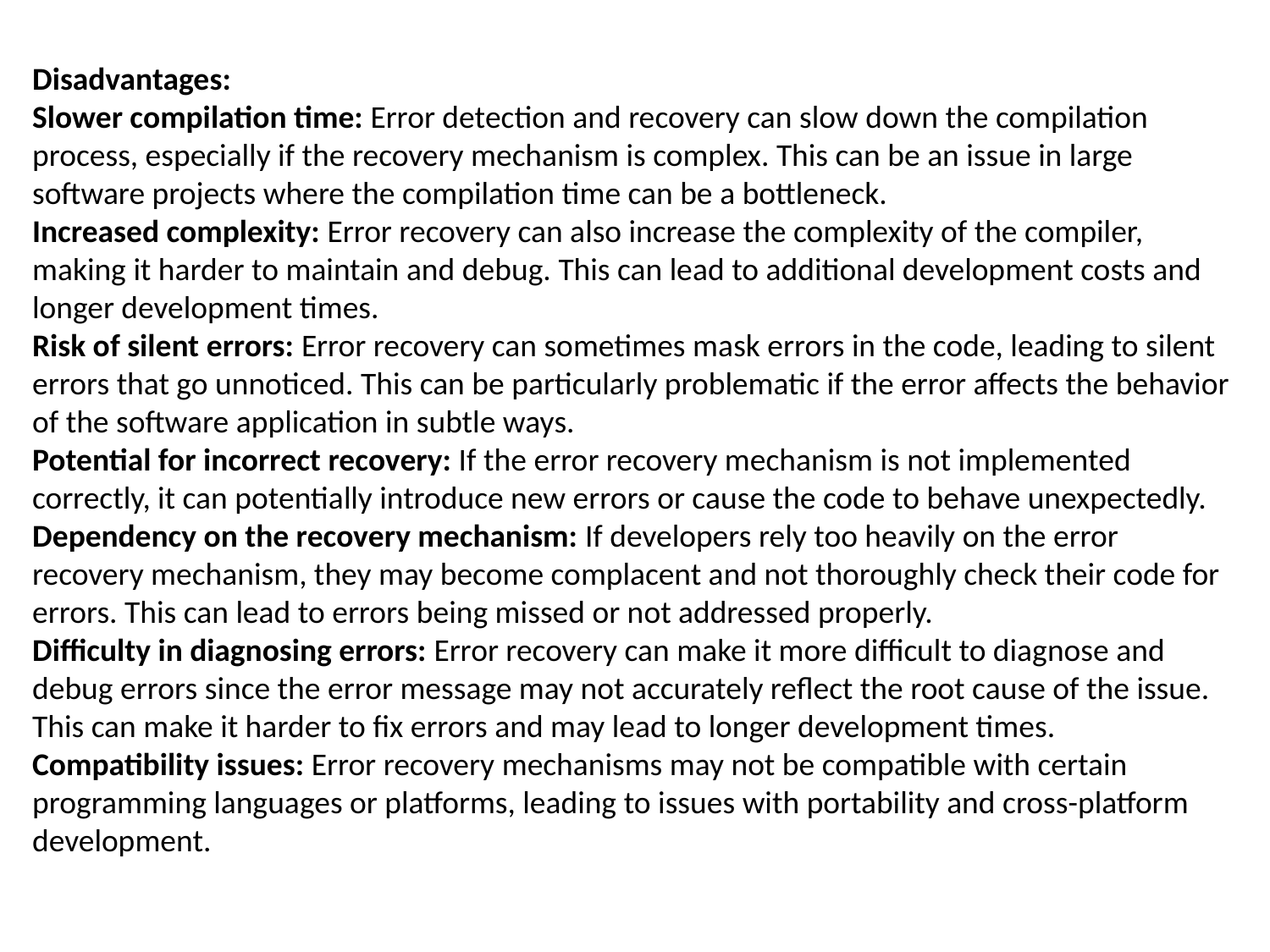

Disadvantages:
Slower compilation time: Error detection and recovery can slow down the compilation process, especially if the recovery mechanism is complex. This can be an issue in large software projects where the compilation time can be a bottleneck.
Increased complexity: Error recovery can also increase the complexity of the compiler, making it harder to maintain and debug. This can lead to additional development costs and longer development times.
Risk of silent errors: Error recovery can sometimes mask errors in the code, leading to silent errors that go unnoticed. This can be particularly problematic if the error affects the behavior of the software application in subtle ways.
Potential for incorrect recovery: If the error recovery mechanism is not implemented correctly, it can potentially introduce new errors or cause the code to behave unexpectedly.
Dependency on the recovery mechanism: If developers rely too heavily on the error recovery mechanism, they may become complacent and not thoroughly check their code for errors. This can lead to errors being missed or not addressed properly.
Difficulty in diagnosing errors: Error recovery can make it more difficult to diagnose and debug errors since the error message may not accurately reflect the root cause of the issue. This can make it harder to fix errors and may lead to longer development times.
Compatibility issues: Error recovery mechanisms may not be compatible with certain programming languages or platforms, leading to issues with portability and cross-platform development.